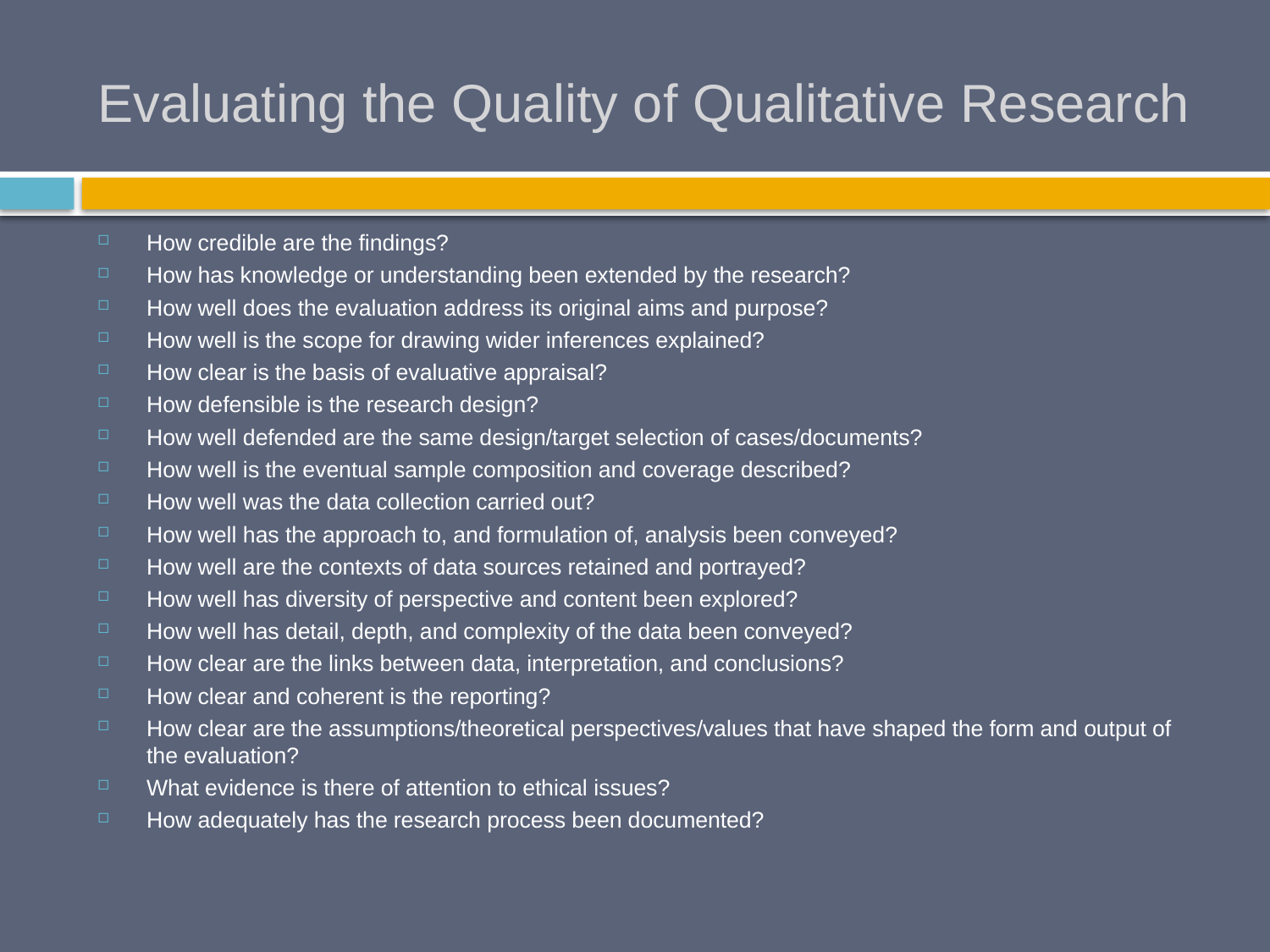

# Evaluating the Quality of Qualitative Research
How credible are the findings?
How has knowledge or understanding been extended by the research?
How well does the evaluation address its original aims and purpose?
How well is the scope for drawing wider inferences explained?
How clear is the basis of evaluative appraisal?
How defensible is the research design?
How well defended are the same design/target selection of cases/documents?
How well is the eventual sample composition and coverage described?
How well was the data collection carried out?
How well has the approach to, and formulation of, analysis been conveyed?
How well are the contexts of data sources retained and portrayed?
How well has diversity of perspective and content been explored?
How well has detail, depth, and complexity of the data been conveyed?
How clear are the links between data, interpretation, and conclusions?
How clear and coherent is the reporting?
How clear are the assumptions/theoretical perspectives/values that have shaped the form and output of the evaluation?
What evidence is there of attention to ethical issues?
How adequately has the research process been documented?